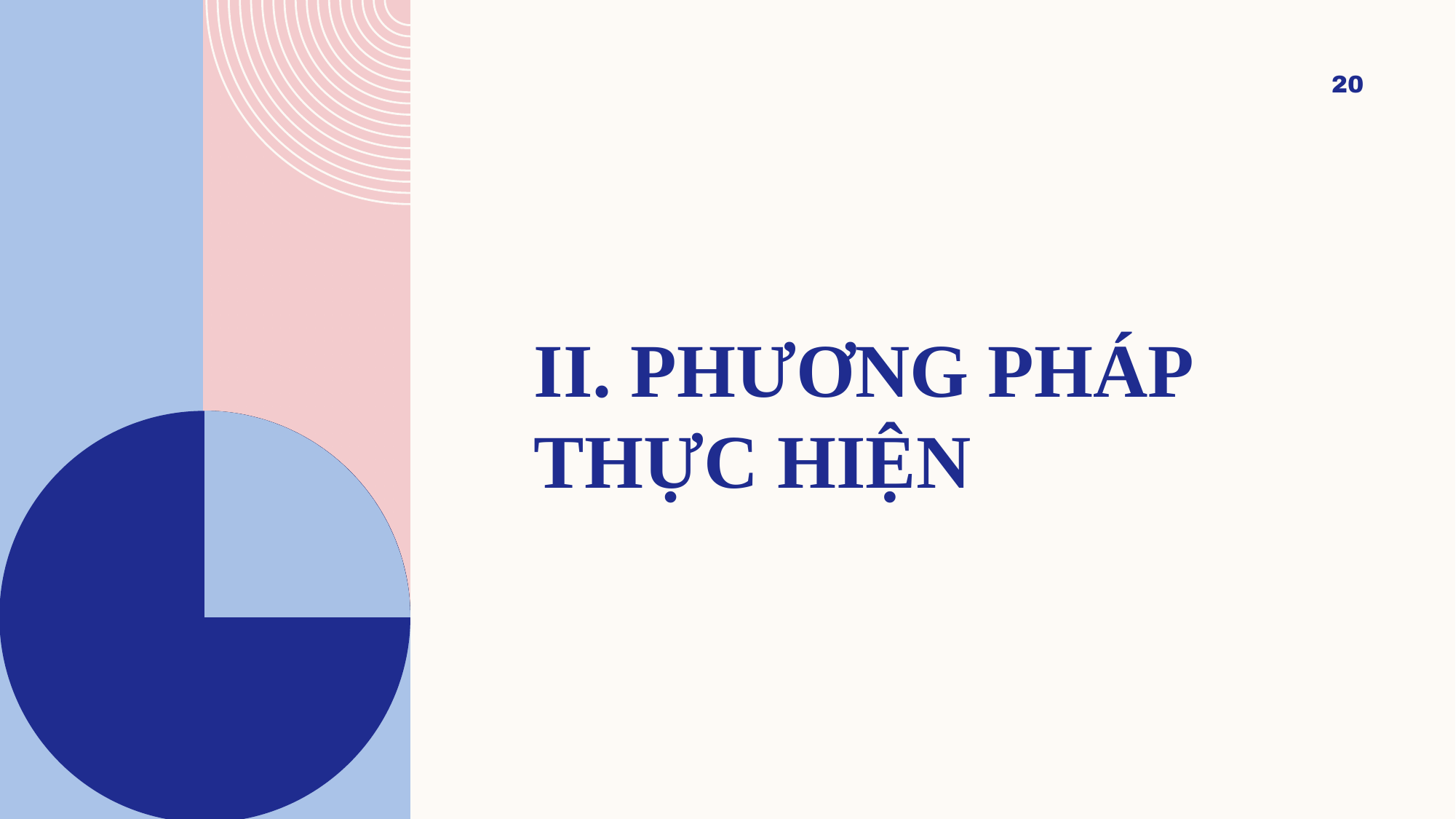

20
# II. PHƯƠNG PHÁP THỰC HIỆN